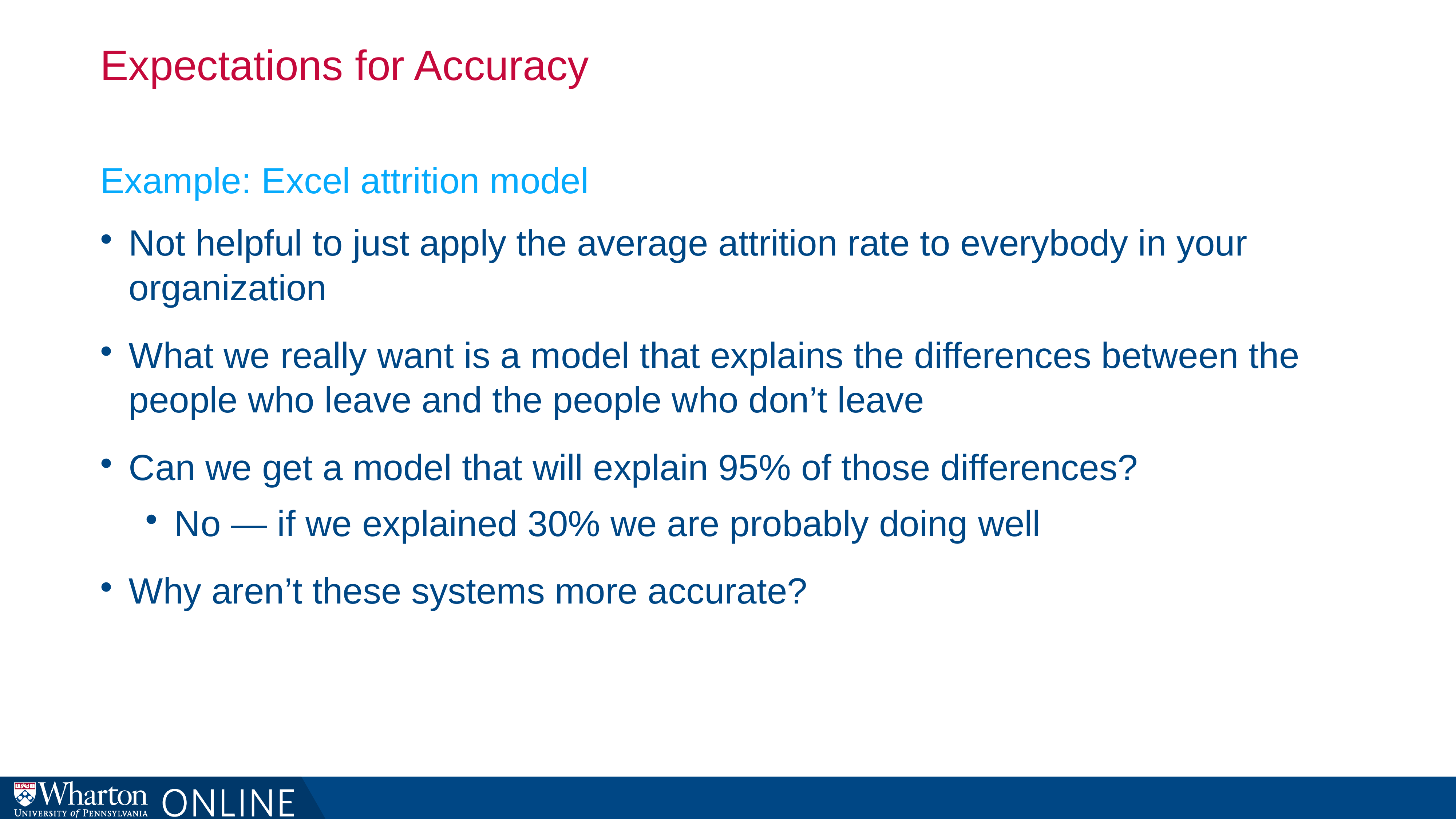

# Expectations for Accuracy
Example: Excel attrition model
Not helpful to just apply the average attrition rate to everybody in your organization
What we really want is a model that explains the differences between the people who leave and the people who don’t leave
Can we get a model that will explain 95% of those differences?
No — if we explained 30% we are probably doing well
Why aren’t these systems more accurate?